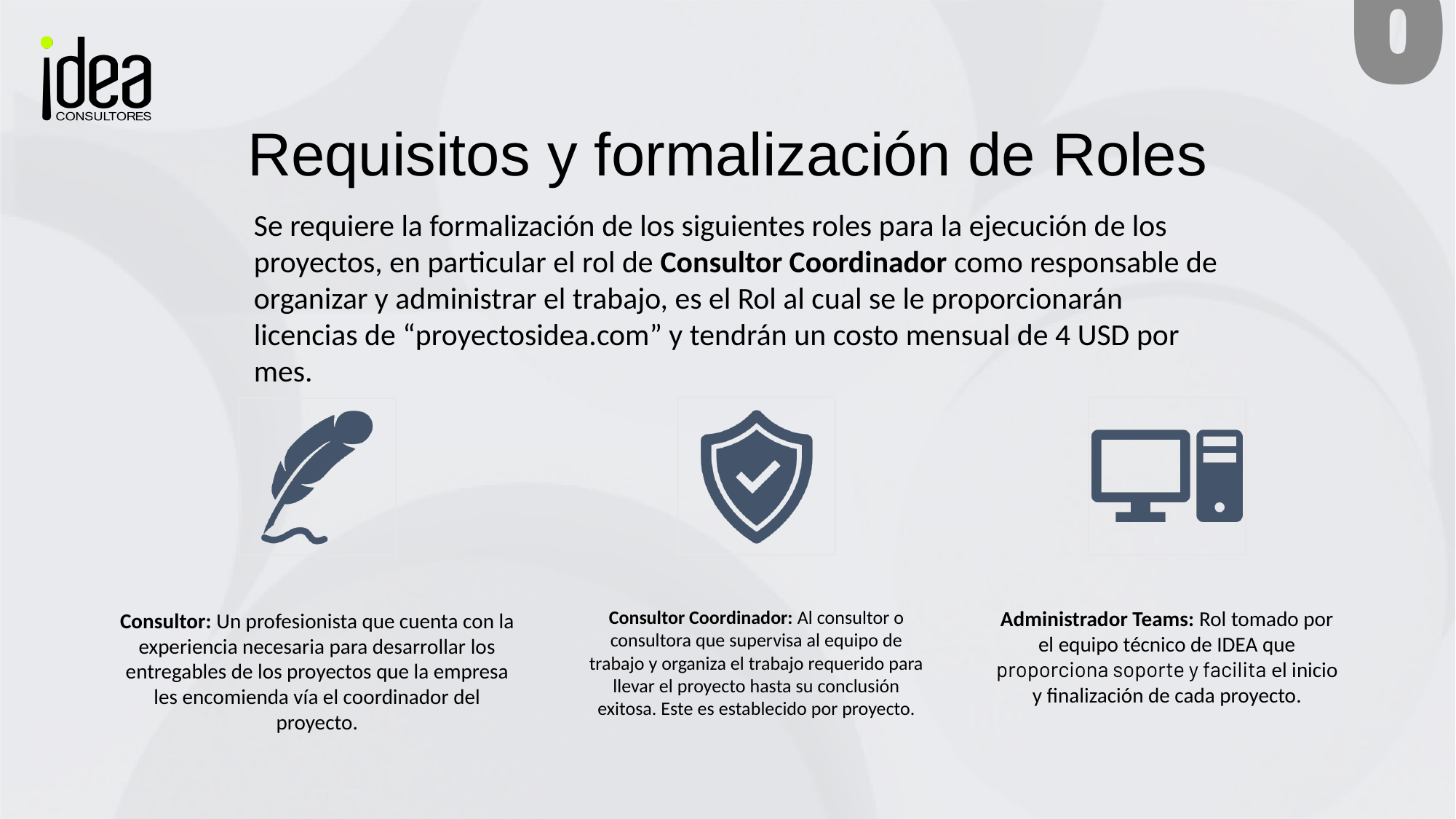

# Requisitos y formalización de Roles
Se requiere la formalización de los siguientes roles para la ejecución de los proyectos, en particular el rol de Consultor Coordinador como responsable de organizar y administrar el trabajo, es el Rol al cual se le proporcionarán licencias de “proyectosidea.com” y tendrán un costo mensual de 4 USD por mes.
Consultor: Un profesionista que cuenta con la experiencia necesaria para desarrollar los entregables de los proyectos que la empresa les encomienda vía el coordinador del proyecto.
Consultor Coordinador: Al consultor o consultora que supervisa al equipo de trabajo y organiza el trabajo requerido para llevar el proyecto hasta su conclusión exitosa. Este es establecido por proyecto.
Administrador Teams: Rol tomado por el equipo técnico de IDEA que proporciona soporte y facilita el inicio y finalización de cada proyecto.